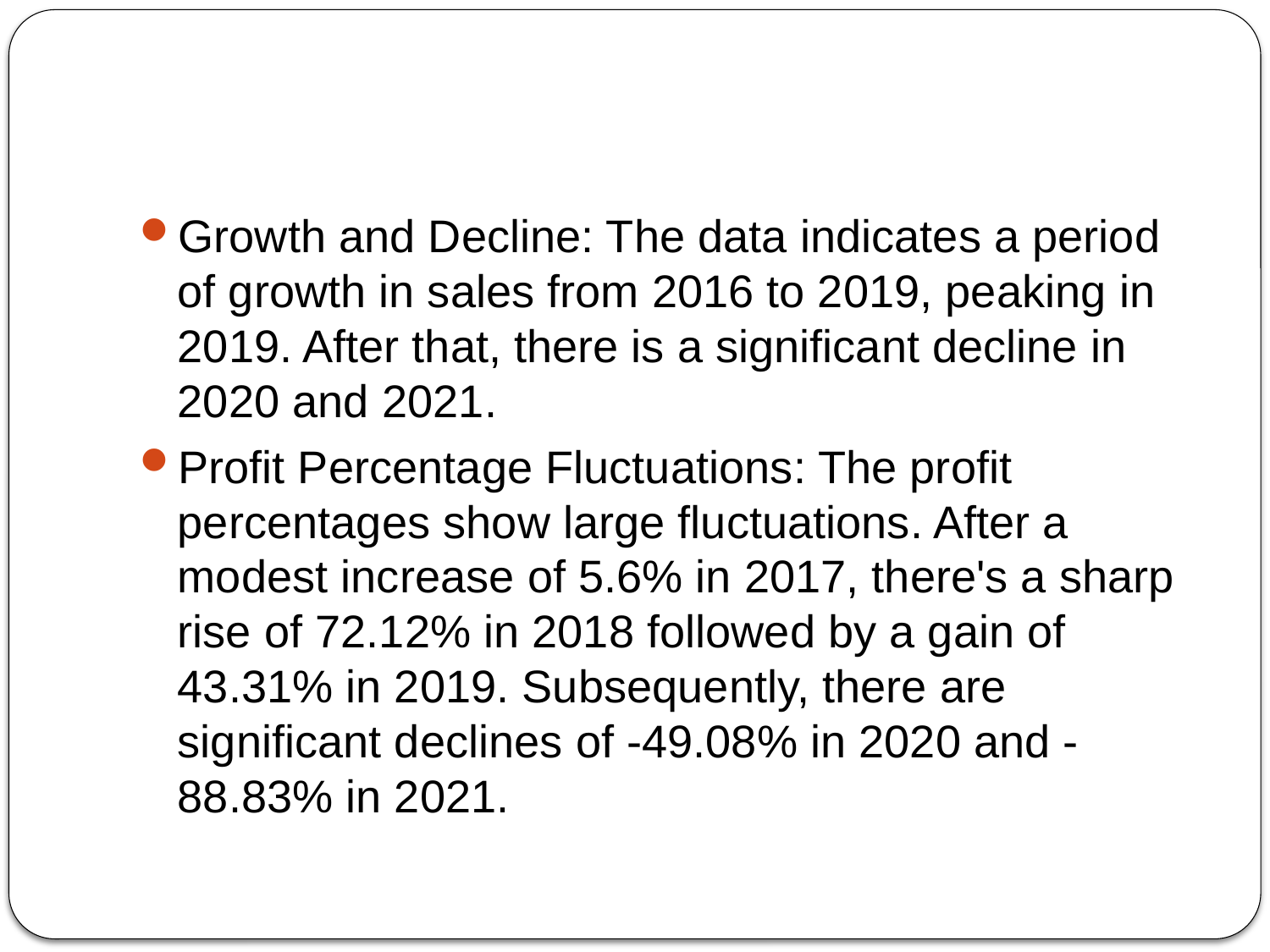

#
Growth and Decline: The data indicates a period of growth in sales from 2016 to 2019, peaking in 2019. After that, there is a significant decline in 2020 and 2021.
Profit Percentage Fluctuations: The profit percentages show large fluctuations. After a modest increase of 5.6% in 2017, there's a sharp rise of 72.12% in 2018 followed by a gain of 43.31% in 2019. Subsequently, there are significant declines of -49.08% in 2020 and -88.83% in 2021.